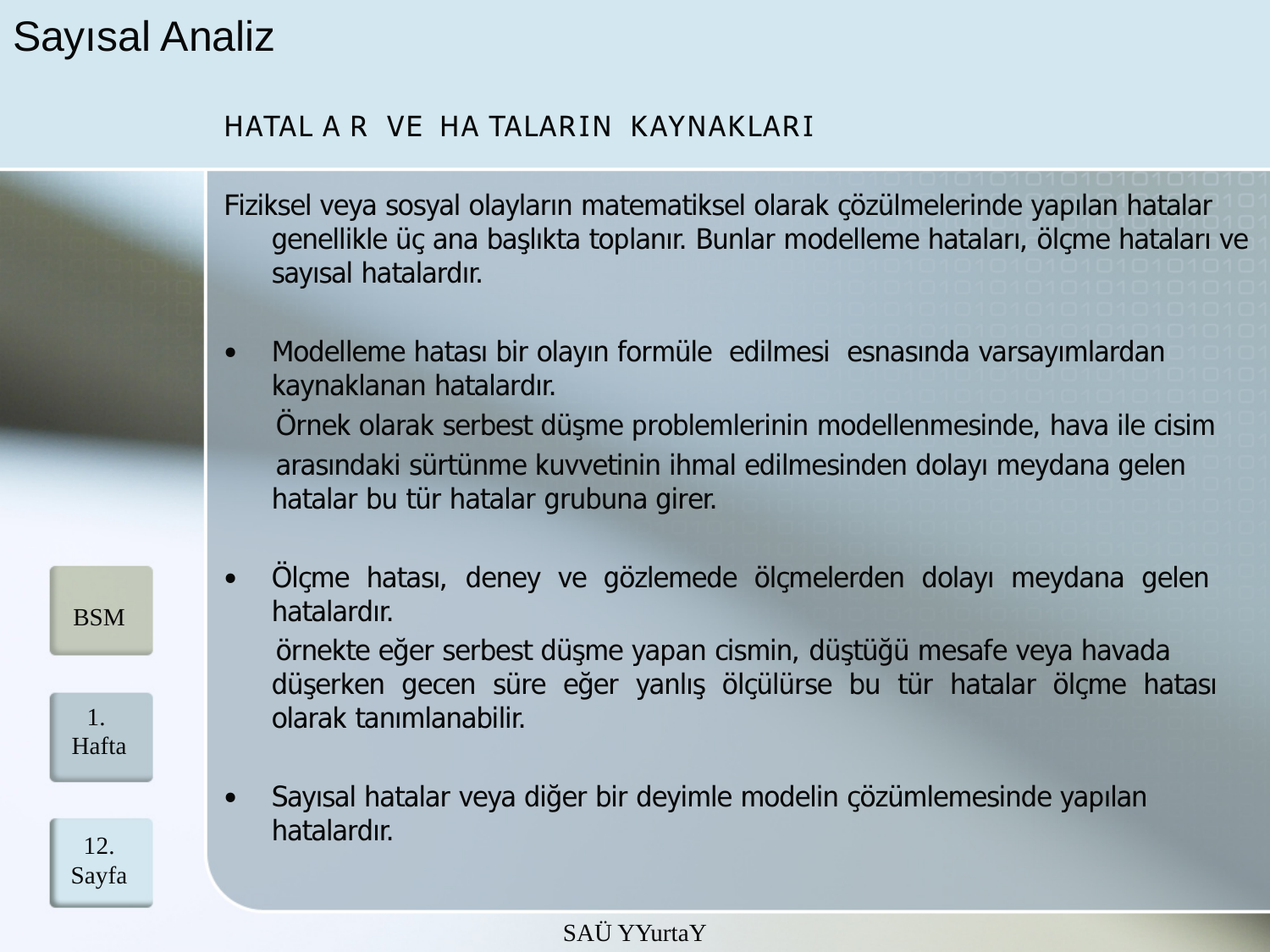

# Sayısal Analiz
HATAL A R  VE  HA TALARIN  KAYNAKLARI

Fiziksel veya sosyal olayların matematiksel olarak çözülmelerinde yapılan hatalar genellikle üç ana başlıkta toplanır. Bunlar modelleme hataları, ölçme hataları ve sayısal hatalardır.

• 	Modelleme hatası bir olayın formüle  edilmesi  esnasında varsayımlardan kaynaklanan hatalardır.
      Örnek olarak serbest düşme problemlerinin modellenmesinde, hava ile cisim
      arasındaki sürtünme kuvvetinin ihmal edilmesinden dolayı meydana gelen hatalar bu tür hatalar grubuna girer.

• 	Ölçme  hatası,  deney  ve  gözlemede  ölçmelerden  dolayı  meydana  gelen  hatalardır.
      örnekte eğer serbest düşme yapan cismin, düştüğü mesafe veya havada düşerken  gecen  süre  eğer  yanlış  ölçülürse  bu  tür  hatalar  ölçme  hatası  olarak tanımlanabilir.

• 	Sayısal hatalar veya diğer bir deyimle modelin çözümlemesinde yapılan hatalardır.
BSM
1.  Hafta
12.
Sayfa
SAÜ YYurtaY